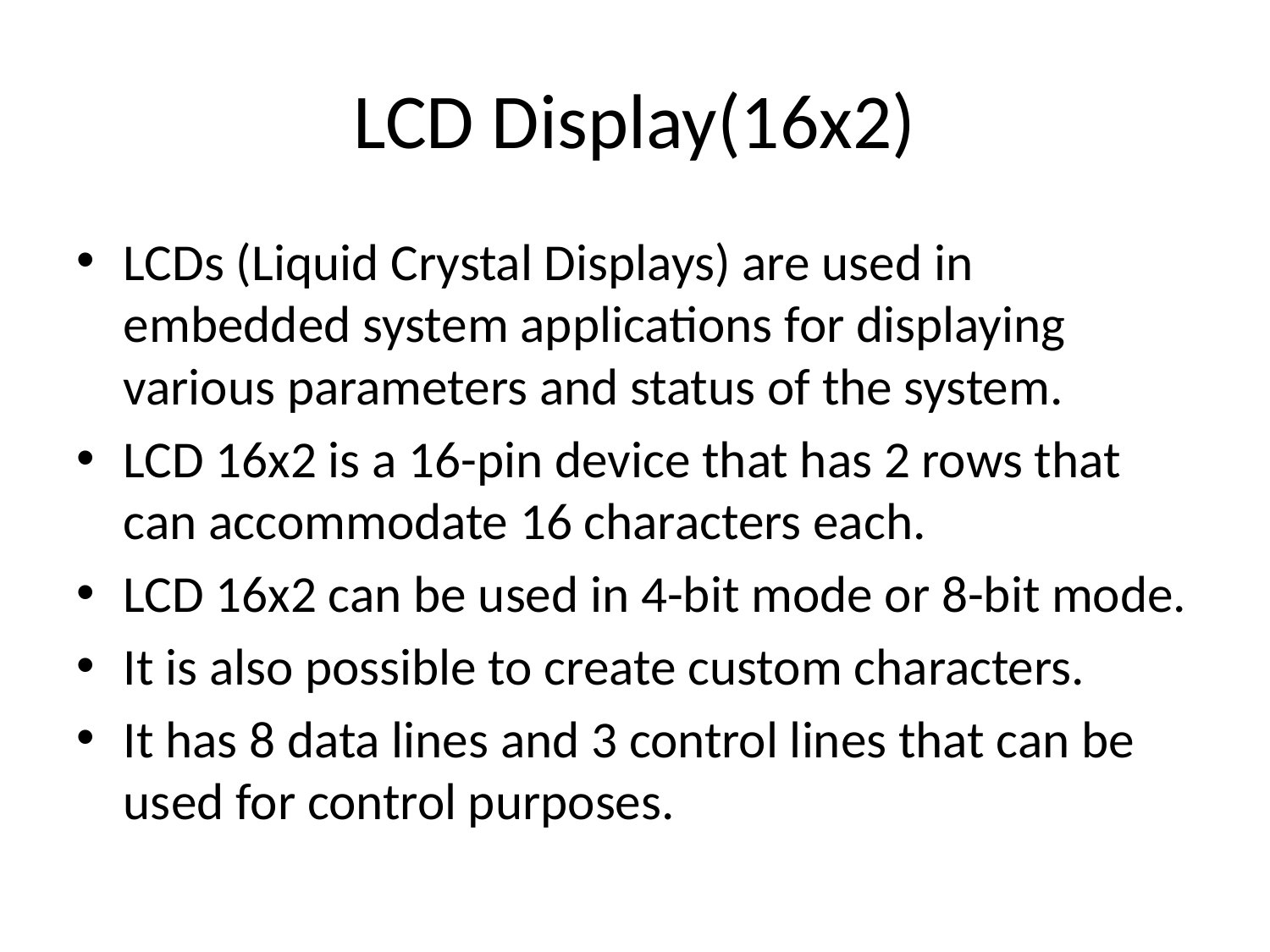

# LCD Display(16x2)
LCDs (Liquid Crystal Displays) are used in embedded system applications for displaying various parameters and status of the system.
LCD 16x2 is a 16-pin device that has 2 rows that can accommodate 16 characters each.
LCD 16x2 can be used in 4-bit mode or 8-bit mode.
It is also possible to create custom characters.
It has 8 data lines and 3 control lines that can be used for control purposes.